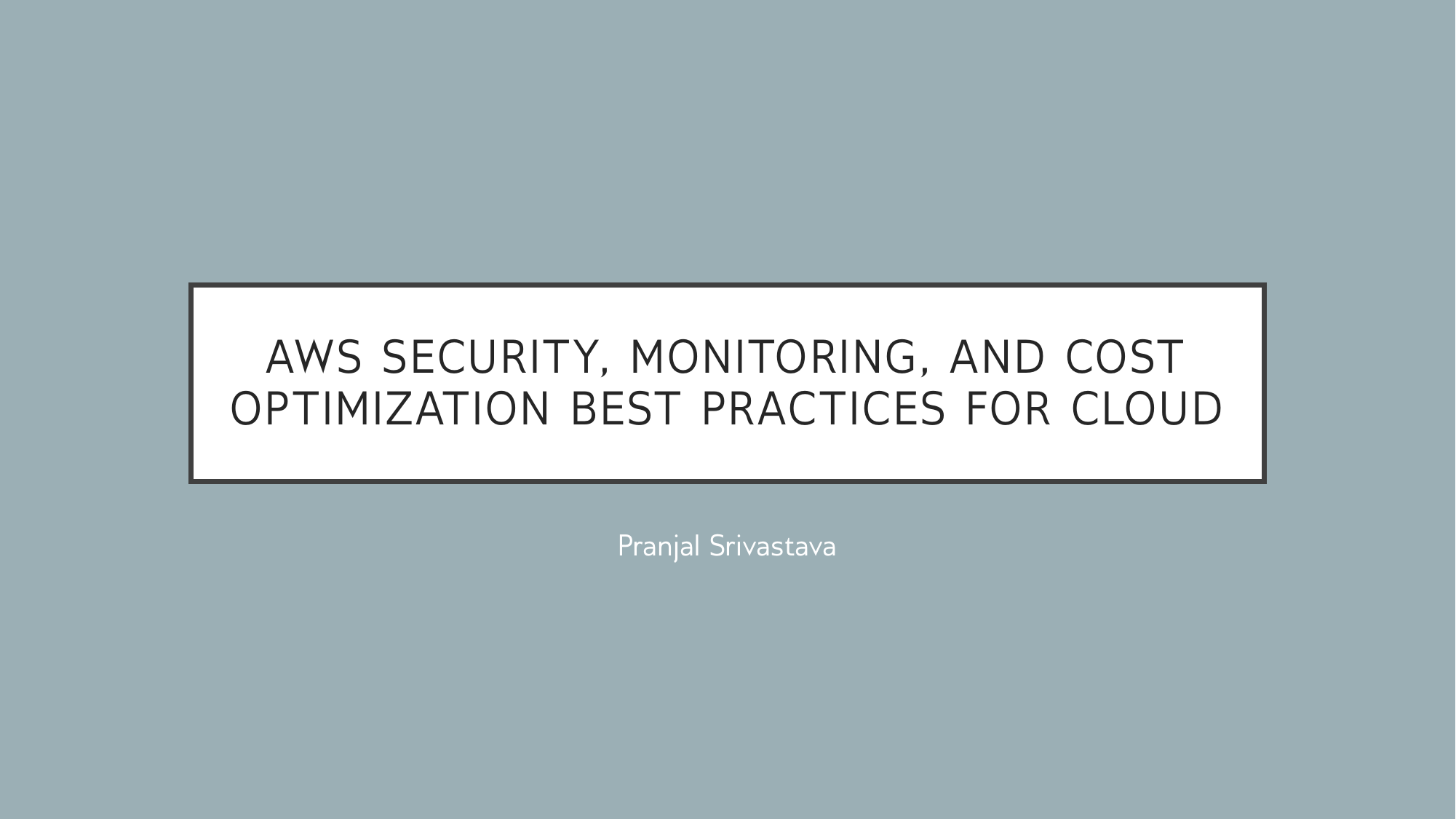

# AWS Security, Monitoring, and Cost Optimization Best Practices for Cloud
Pranjal Srivastava